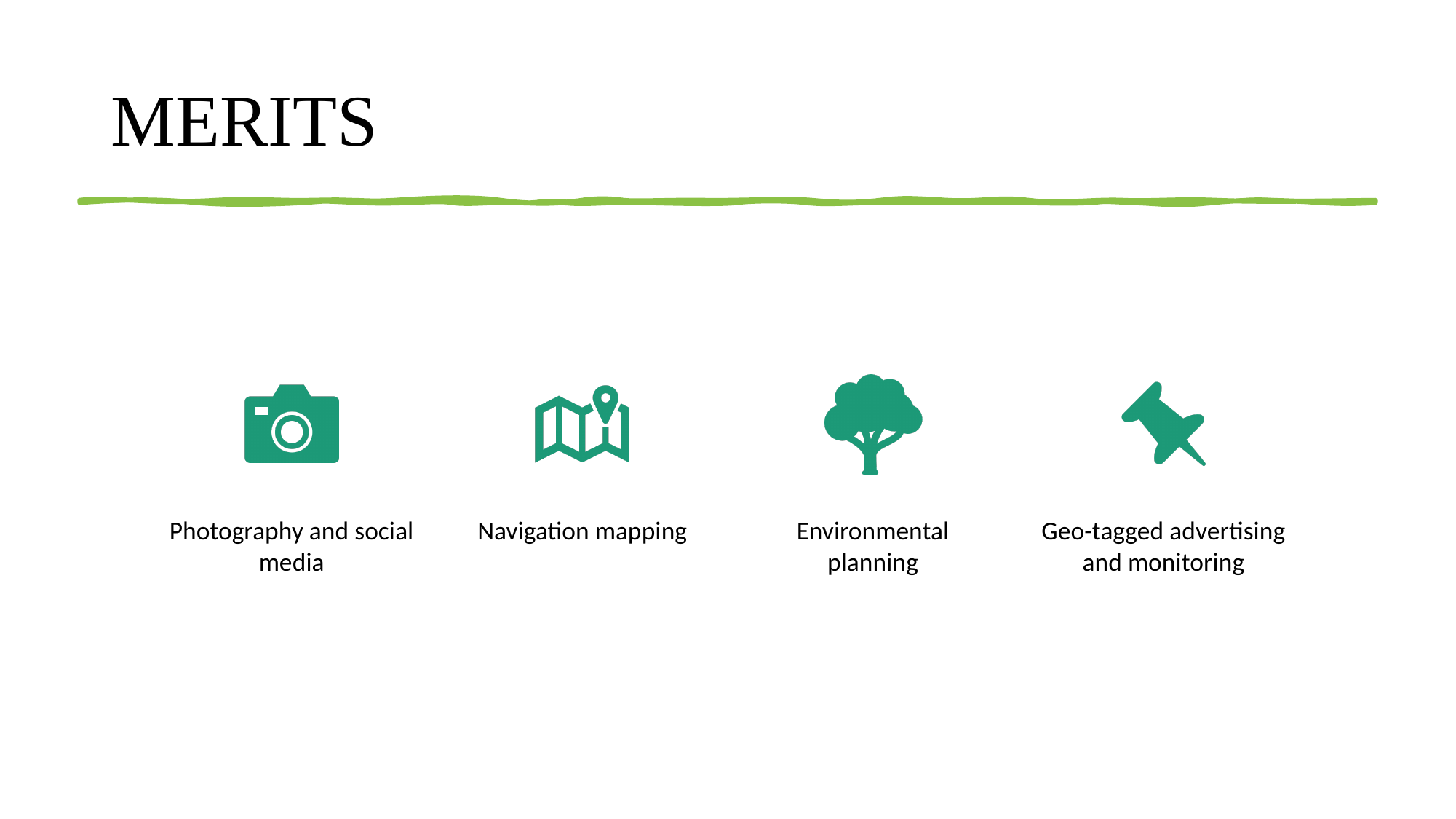

# MERITS

Photography and social media
Navigation mapping
Environmental planning
Geo-tagged advertising and monitoring